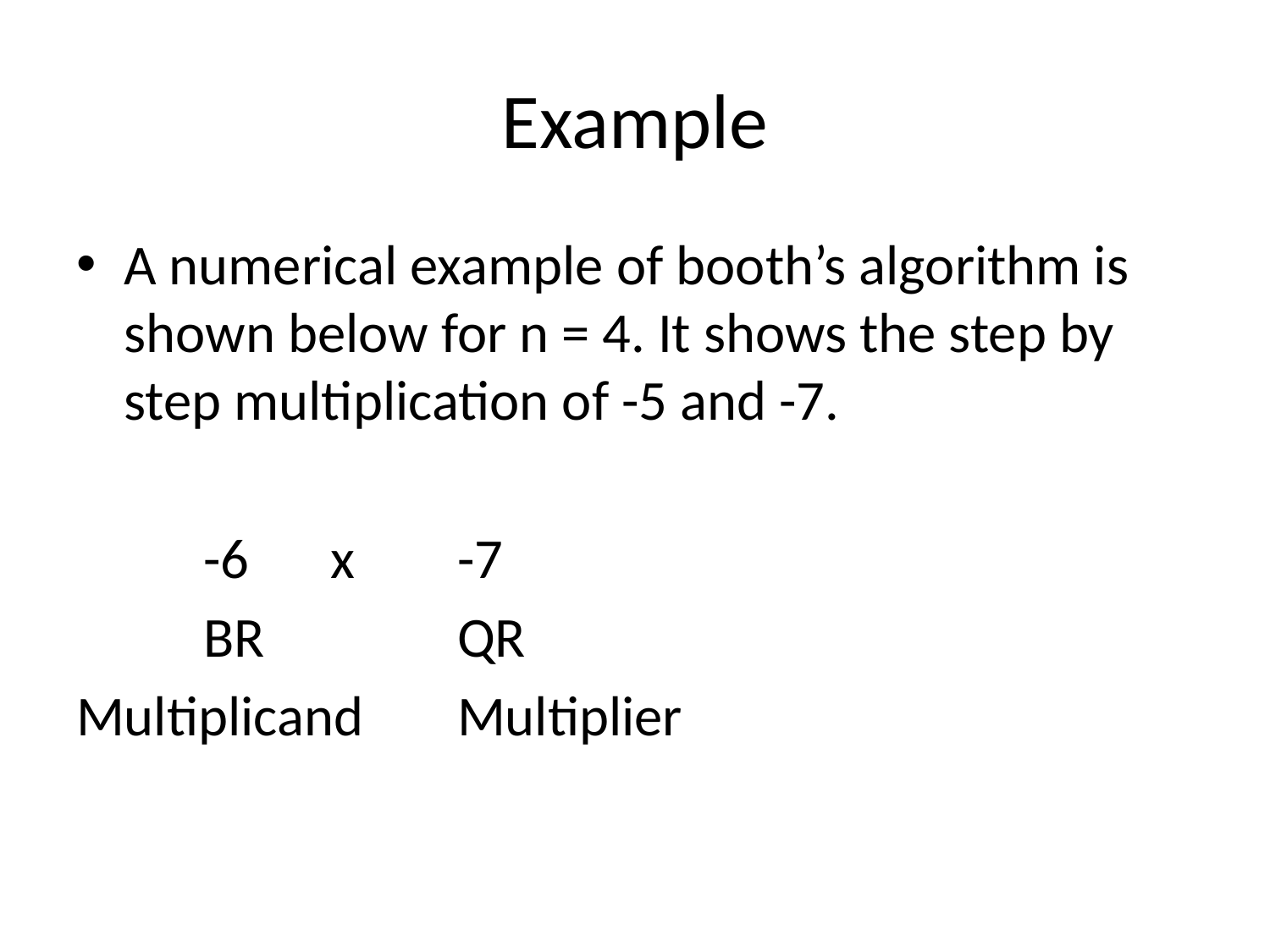

# Example
A numerical example of booth’s algorithm is shown below for n = 4. It shows the step by step multiplication of -5 and -7.

	-6 	x	-7
	BR		QR
Multiplicand	Multiplier